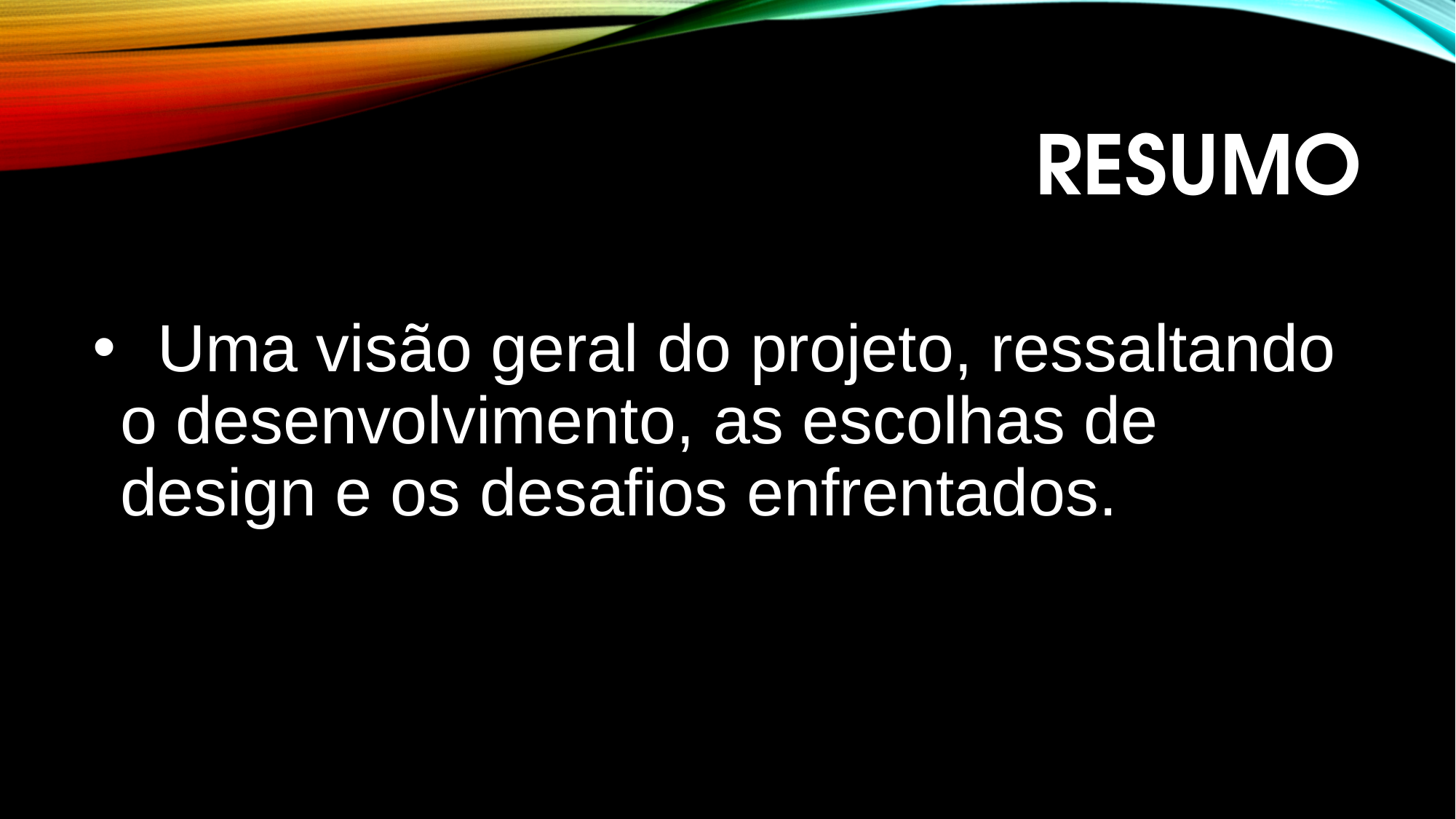

# Resumo
  Uma visão geral do projeto, ressaltando o desenvolvimento, as escolhas de design e os desafios enfrentados.